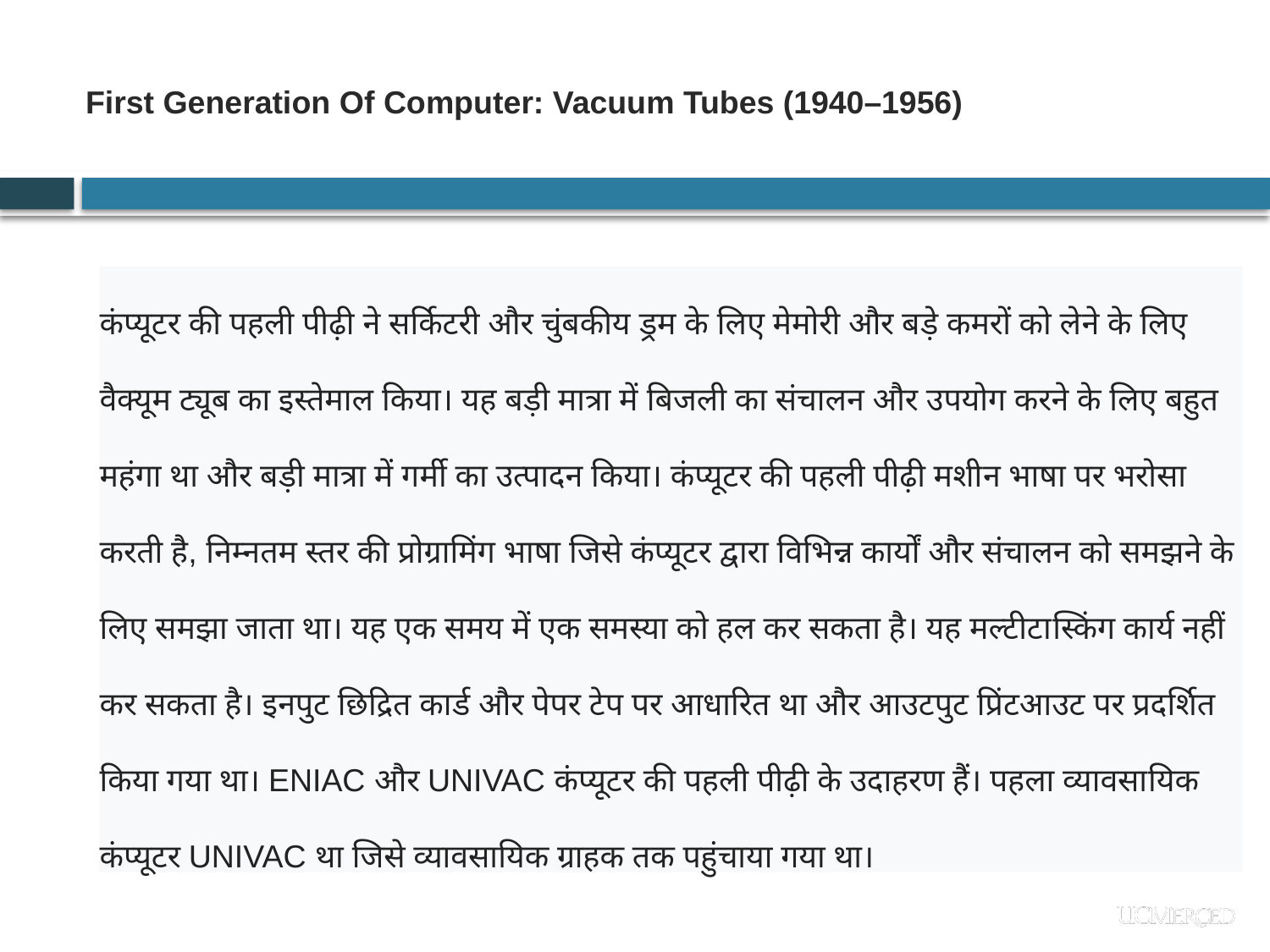

First Generation Of Computer: Vacuum Tubes (1940–1956)
कंप्यूटर की पहली पीढ़ी ने सर्किटरी और चुंबकीय ड्रम के लिए मेमोरी और बड़े कमरों को लेने के लिए वैक्यूम ट्यूब का इस्तेमाल किया। यह बड़ी मात्रा में बिजली का संचालन और उपयोग करने के लिए बहुत महंगा था और बड़ी मात्रा में गर्मी का उत्पादन किया। कंप्यूटर की पहली पीढ़ी मशीन भाषा पर भरोसा करती है, निम्नतम स्तर की प्रोग्रामिंग भाषा जिसे कंप्यूटर द्वारा विभिन्न कार्यों और संचालन को समझने के लिए समझा जाता था। यह एक समय में एक समस्या को हल कर सकता है। यह मल्टीटास्किंग कार्य नहीं कर सकता है। इनपुट छिद्रित कार्ड और पेपर टेप पर आधारित था और आउटपुट प्रिंटआउट पर प्रदर्शित किया गया था। ENIAC और UNIVAC कंप्यूटर की पहली पीढ़ी के उदाहरण हैं। पहला व्यावसायिक कंप्यूटर UNIVAC था जिसे व्यावसायिक ग्राहक तक पहुंचाया गया था।